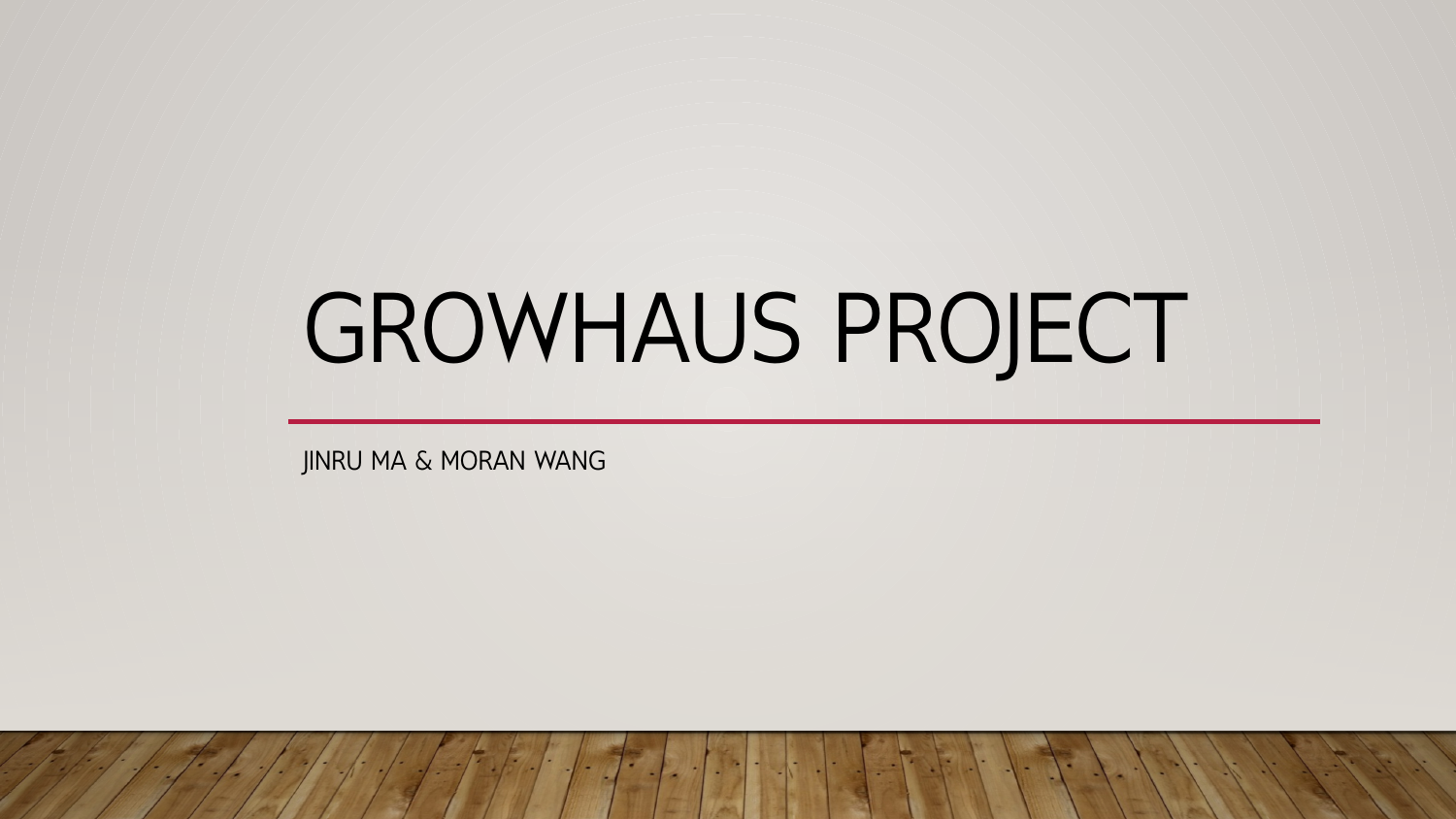

# GrowHaus Project
Jinru Ma & Moran Wang